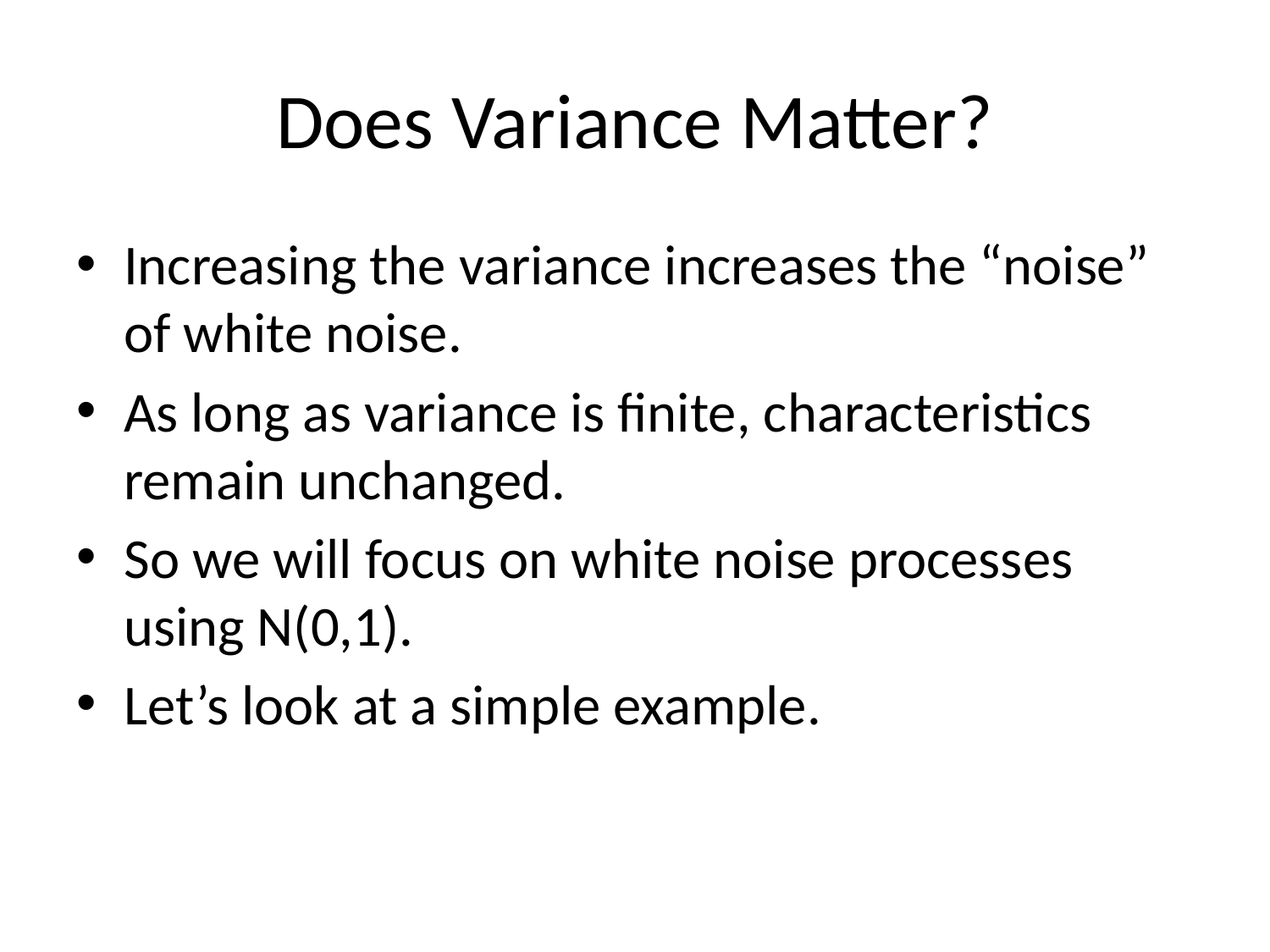

# Does Variance Matter?
Increasing the variance increases the “noise” of white noise.
As long as variance is finite, characteristics remain unchanged.
So we will focus on white noise processes using N(0,1).
Let’s look at a simple example.